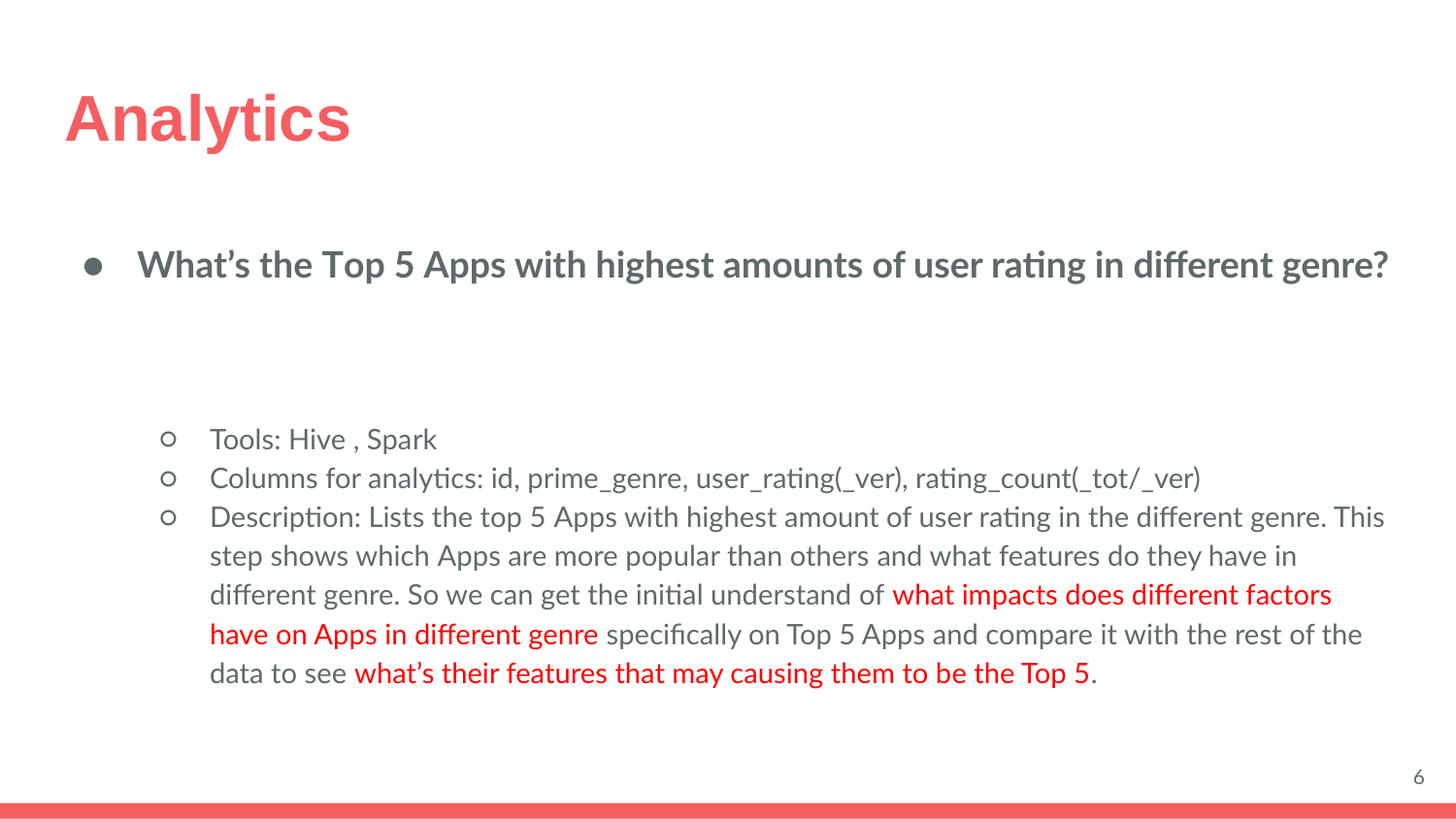

# Analytics
What’s the Top 5 Apps with highest amounts of user rating in different genre?
Tools: Hive , Spark
Columns for analytics: id, prime_genre, user_rating(_ver), rating_count(_tot/_ver)
Description: Lists the top 5 Apps with highest amount of user rating in the different genre. This step shows which Apps are more popular than others and what features do they have in different genre. So we can get the initial understand of what impacts does different factors have on Apps in different genre specifically on Top 5 Apps and compare it with the rest of the data to see what’s their features that may causing them to be the Top 5.
6